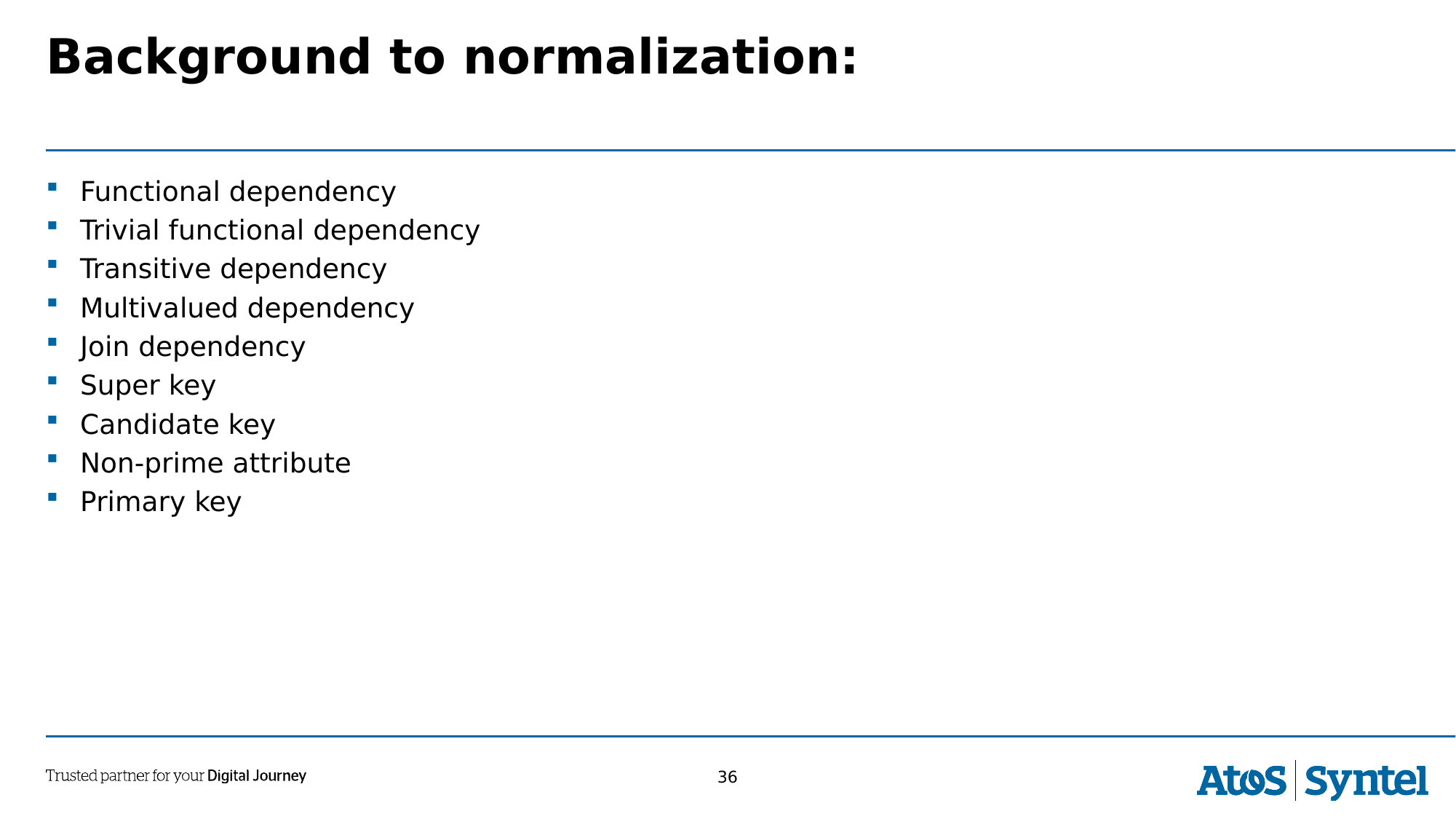

# Background to normalization:
Functional dependency
Trivial functional dependency
Transitive dependency
Multivalued dependency
Join dependency
Super key
Candidate key
Non-prime attribute
Primary key